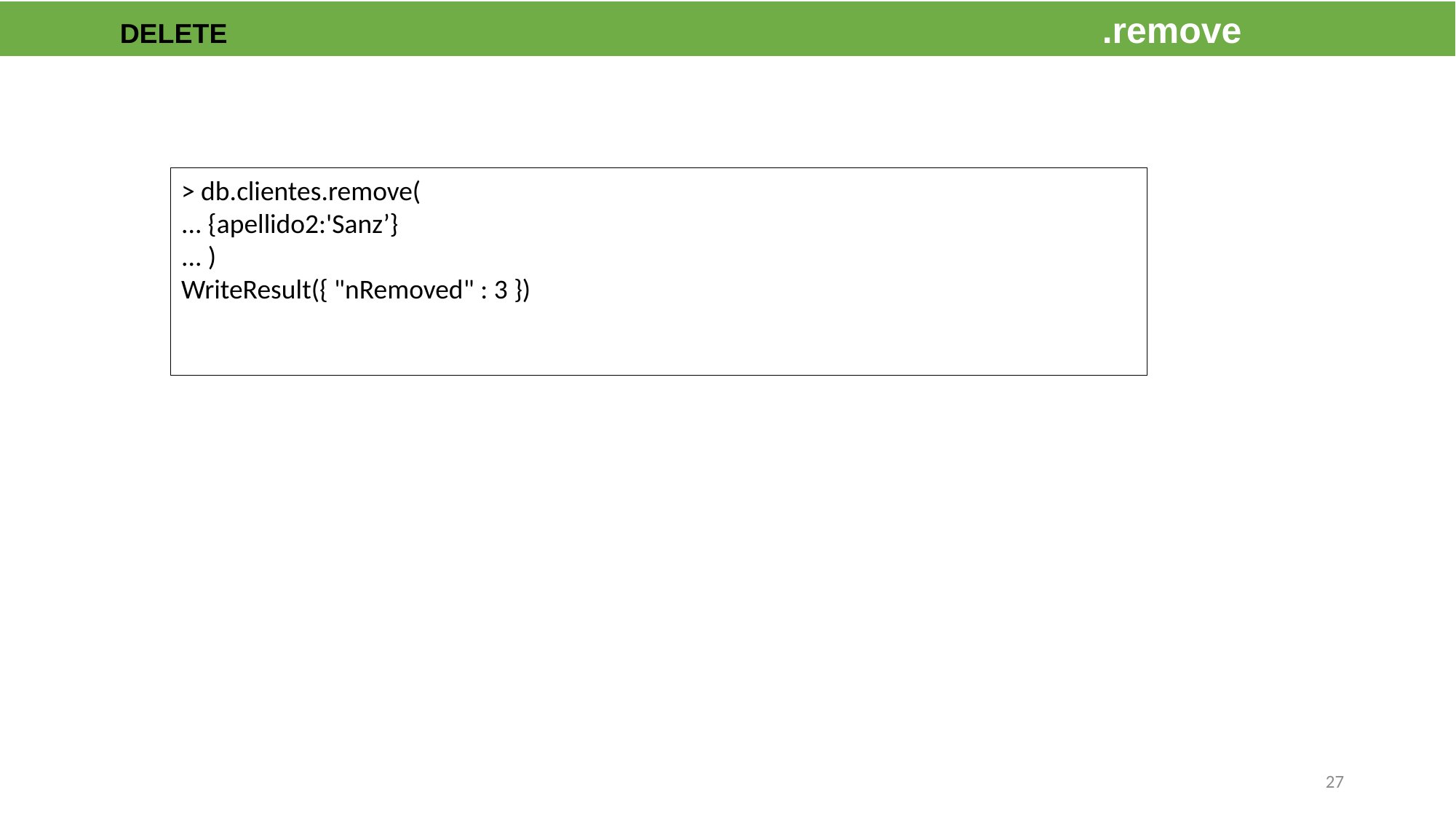

DELETE									.remove
> db.clientes.remove(
... {apellido2:'Sanz’}
... )
WriteResult({ "nRemoved" : 3 })

27